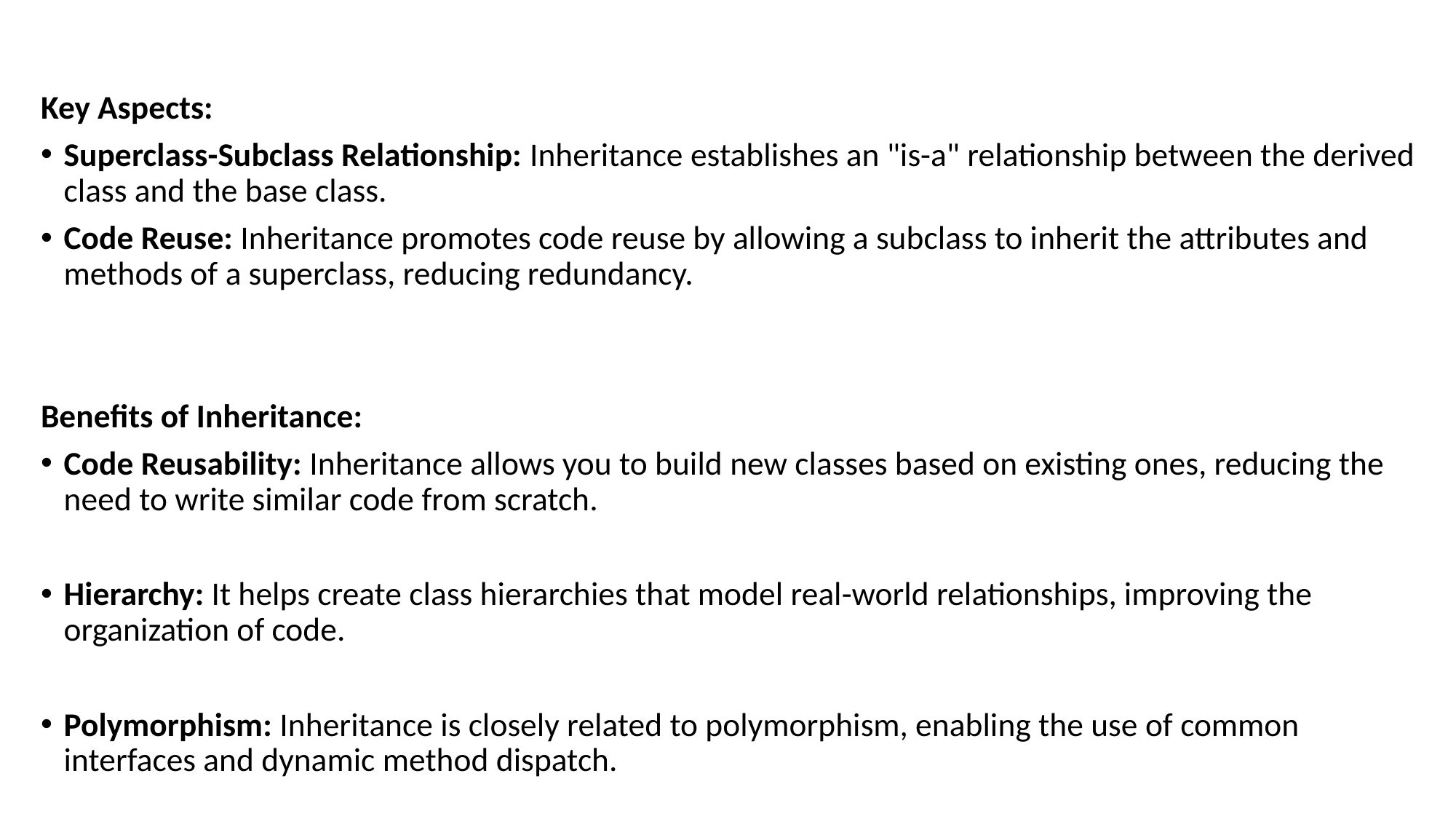

Key Aspects:
Superclass-Subclass Relationship: Inheritance establishes an "is-a" relationship between the derived class and the base class.
Code Reuse: Inheritance promotes code reuse by allowing a subclass to inherit the attributes and methods of a superclass, reducing redundancy.

Benefits of Inheritance:
Code Reusability: Inheritance allows you to build new classes based on existing ones, reducing the need to write similar code from scratch.

Hierarchy: It helps create class hierarchies that model real-world relationships, improving the organization of code.

Polymorphism: Inheritance is closely related to polymorphism, enabling the use of common interfaces and dynamic method dispatch.